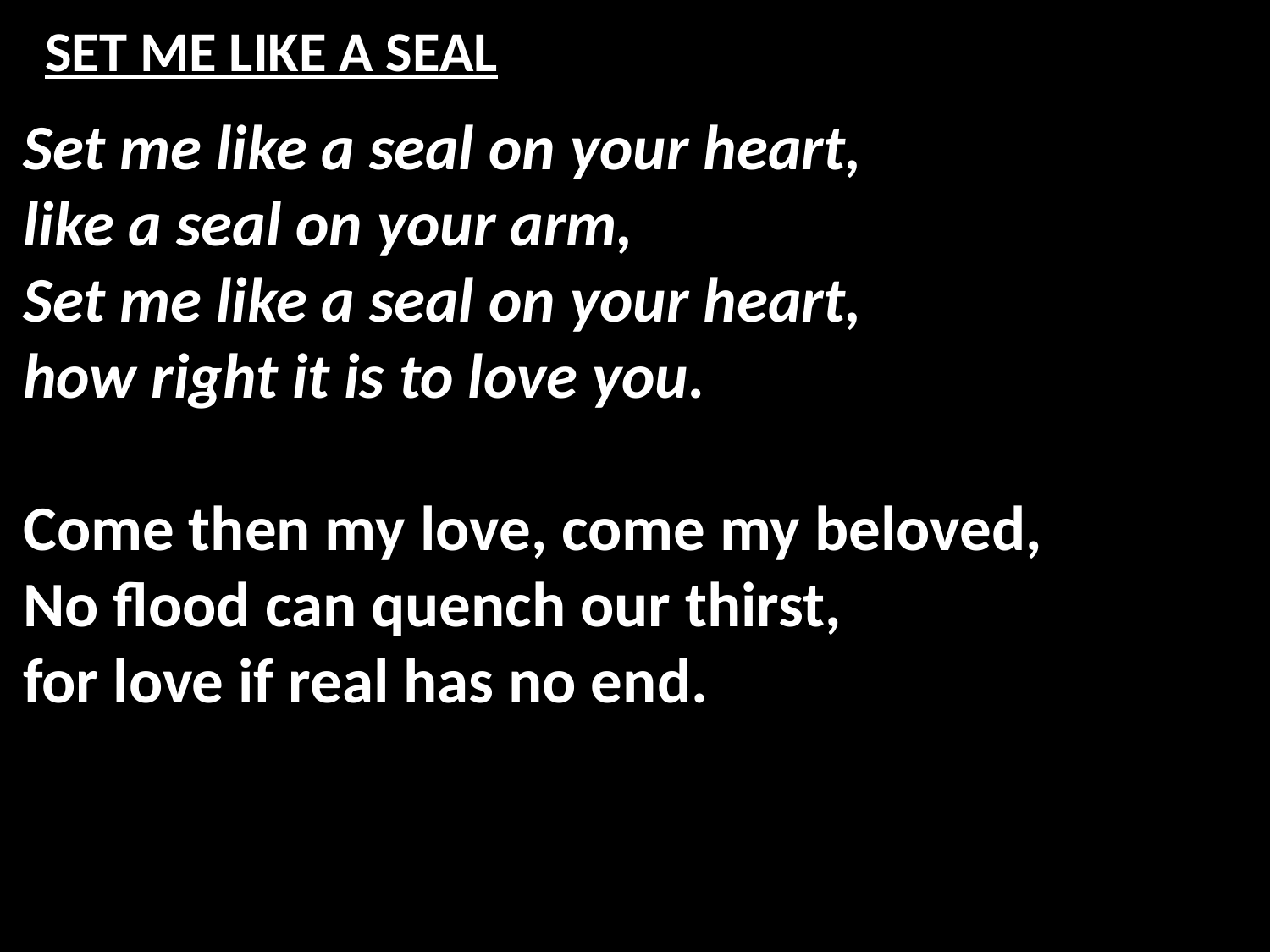

# SET ME LIKE A SEAL
Set me like a seal on your heart,
like a seal on your arm,
Set me like a seal on your heart,
how right it is to love you.

Come then my love, come my beloved,
No flood can quench our thirst,
for love if real has no end.